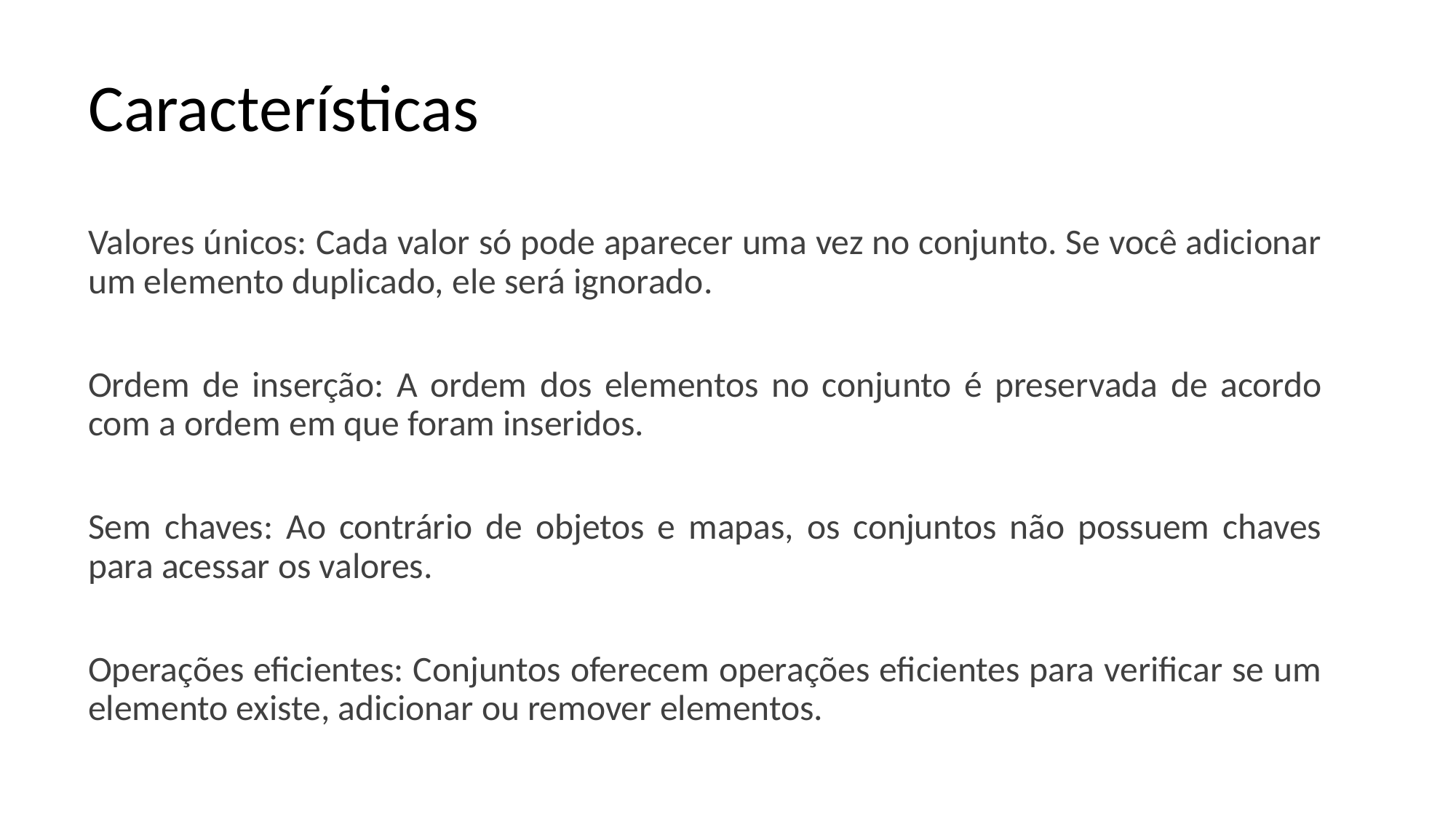

# Características
Valores únicos: Cada valor só pode aparecer uma vez no conjunto. Se você adicionar um elemento duplicado, ele será ignorado.

Ordem de inserção: A ordem dos elementos no conjunto é preservada de acordo com a ordem em que foram inseridos.

Sem chaves: Ao contrário de objetos e mapas, os conjuntos não possuem chaves para acessar os valores.

Operações eficientes: Conjuntos oferecem operações eficientes para verificar se um elemento existe, adicionar ou remover elementos.